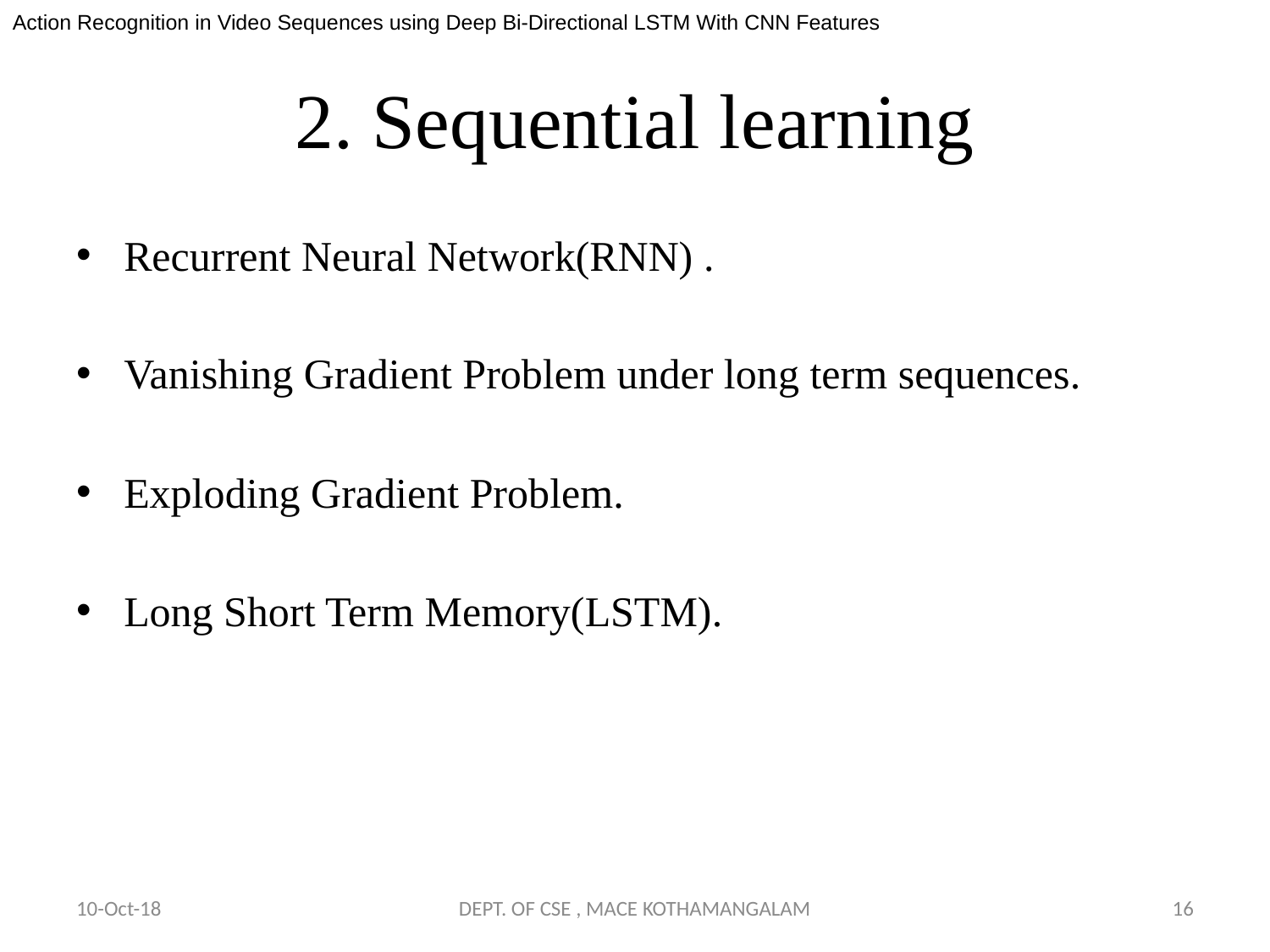

Action Recognition in Video Sequences using Deep Bi-Directional LSTM With CNN Features

# 2. Sequential learning
Recurrent Neural Network(RNN) .

Vanishing Gradient Problem under long term sequences.

Exploding Gradient Problem.

Long Short Term Memory(LSTM).
10-Oct-18
DEPT. OF CSE , MACE KOTHAMANGALAM
16